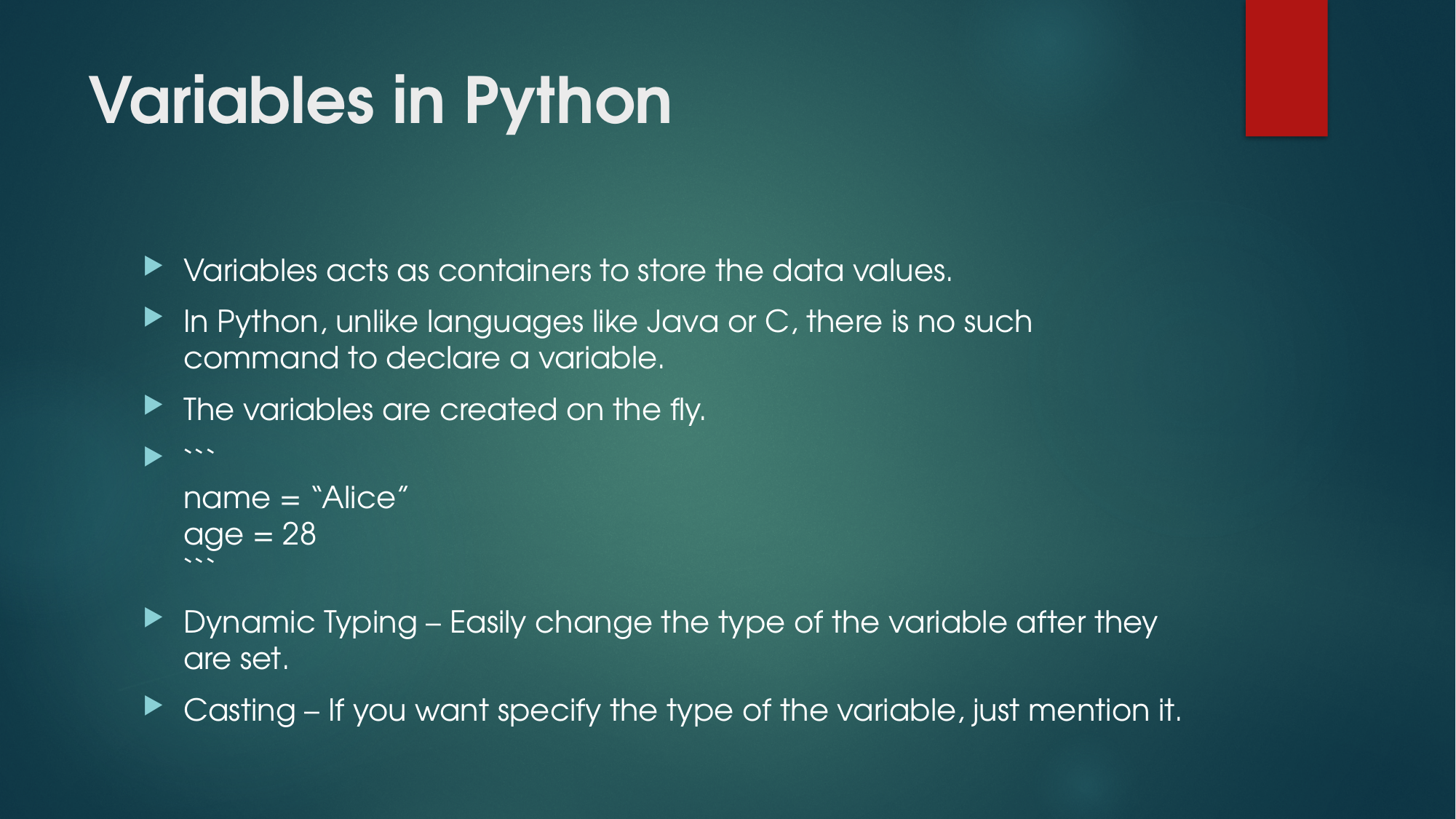

# Variables in Python
Variables acts as containers to store the data values.
In Python, unlike languages like Java or C, there is no such command to declare a variable.
The variables are created on the fly.
```
name = “Alice”
age = 28
```
Dynamic Typing – Easily change the type of the variable after they are set.
Casting – If you want specify the type of the variable, just mention it.